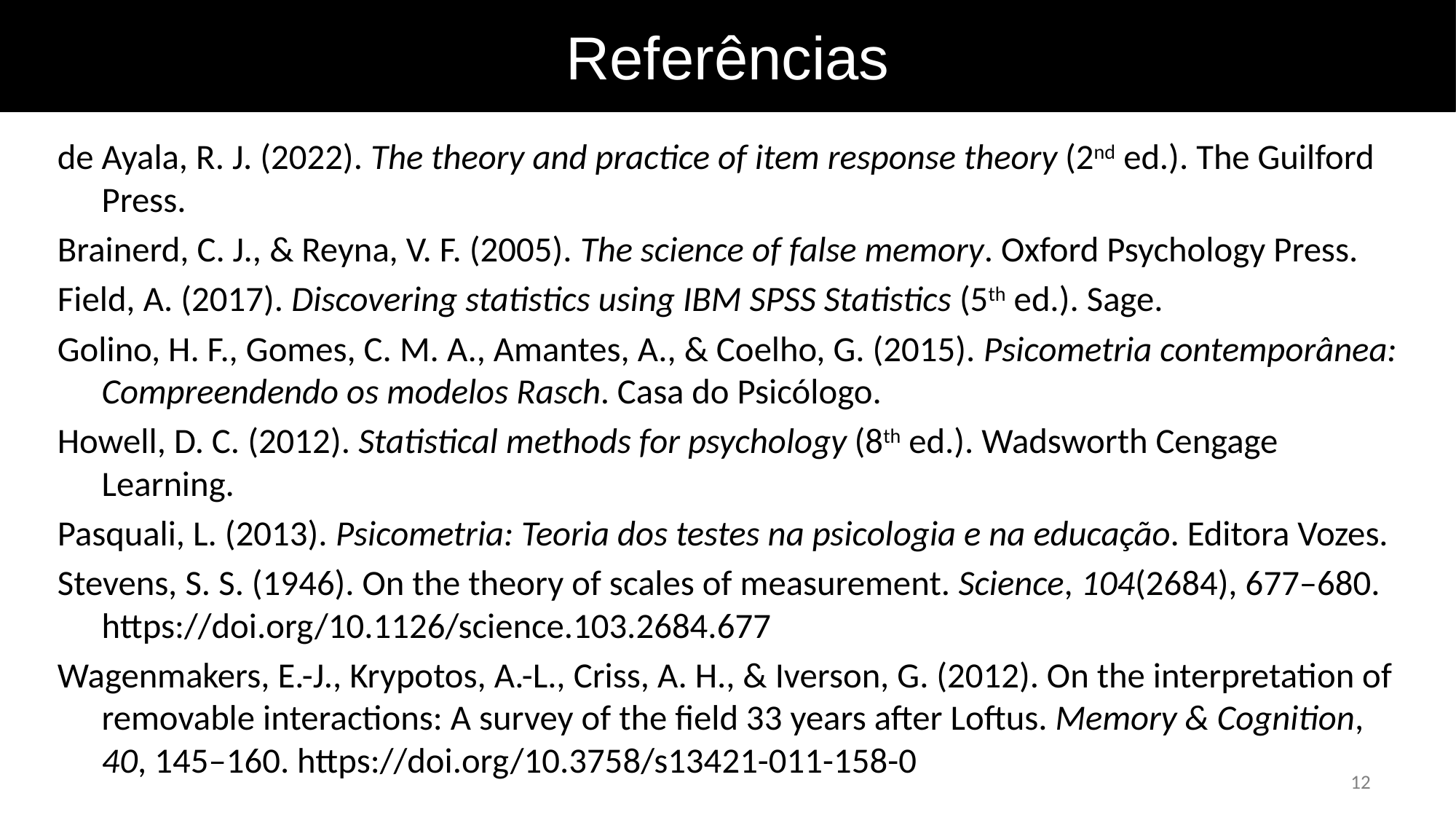

Referências
de Ayala, R. J. (2022). The theory and practice of item response theory (2nd ed.). The Guilford Press.
Brainerd, C. J., & Reyna, V. F. (2005). The science of false memory. Oxford Psychology Press.
Field, A. (2017). Discovering statistics using IBM SPSS Statistics (5th ed.). Sage.
Golino, H. F., Gomes, C. M. A., Amantes, A., & Coelho, G. (2015). Psicometria contemporânea: Compreendendo os modelos Rasch. Casa do Psicólogo.
Howell, D. C. (2012). Statistical methods for psychology (8th ed.). Wadsworth Cengage Learning.
Pasquali, L. (2013). Psicometria: Teoria dos testes na psicologia e na educação. Editora Vozes.
Stevens, S. S. (1946). On the theory of scales of measurement. Science, 104(2684), 677–680. https://doi.org/10.1126/science.103.2684.677
Wagenmakers, E.-J., Krypotos, A.-L., Criss, A. H., & Iverson, G. (2012). On the interpretation of removable interactions: A survey of the field 33 years after Loftus. Memory & Cognition, 40, 145–160. https://doi.org/10.3758/s13421-011-158-0
12